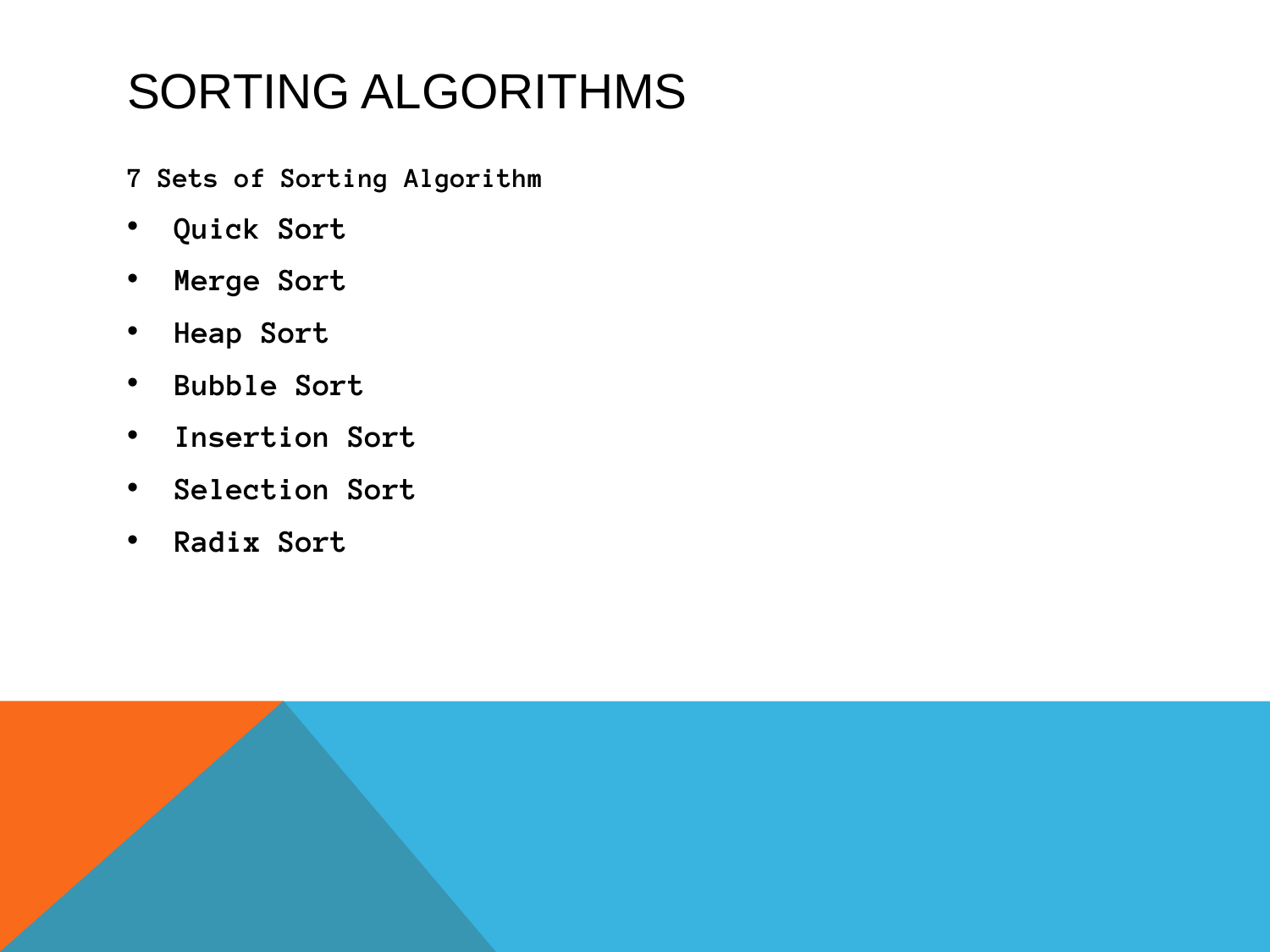

# Sorting algorithms
7 Sets of Sorting Algorithm
Quick Sort
Merge Sort
Heap Sort
Bubble Sort
Insertion Sort
Selection Sort
Radix Sort